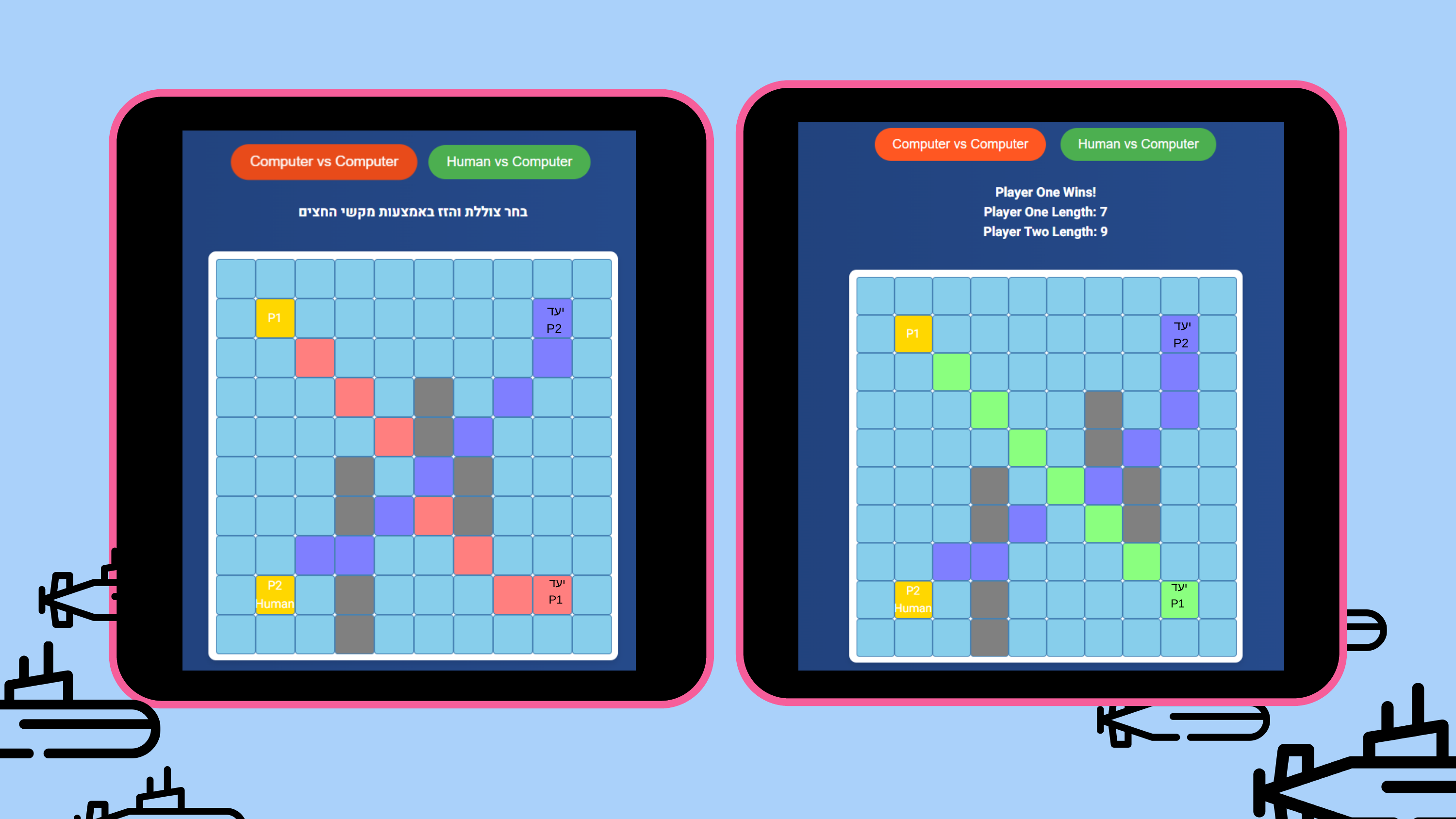

INSTRUCTION

INSTRUCTION

יעד
P2
יעד
P2

יעד
P1
יעד
P1